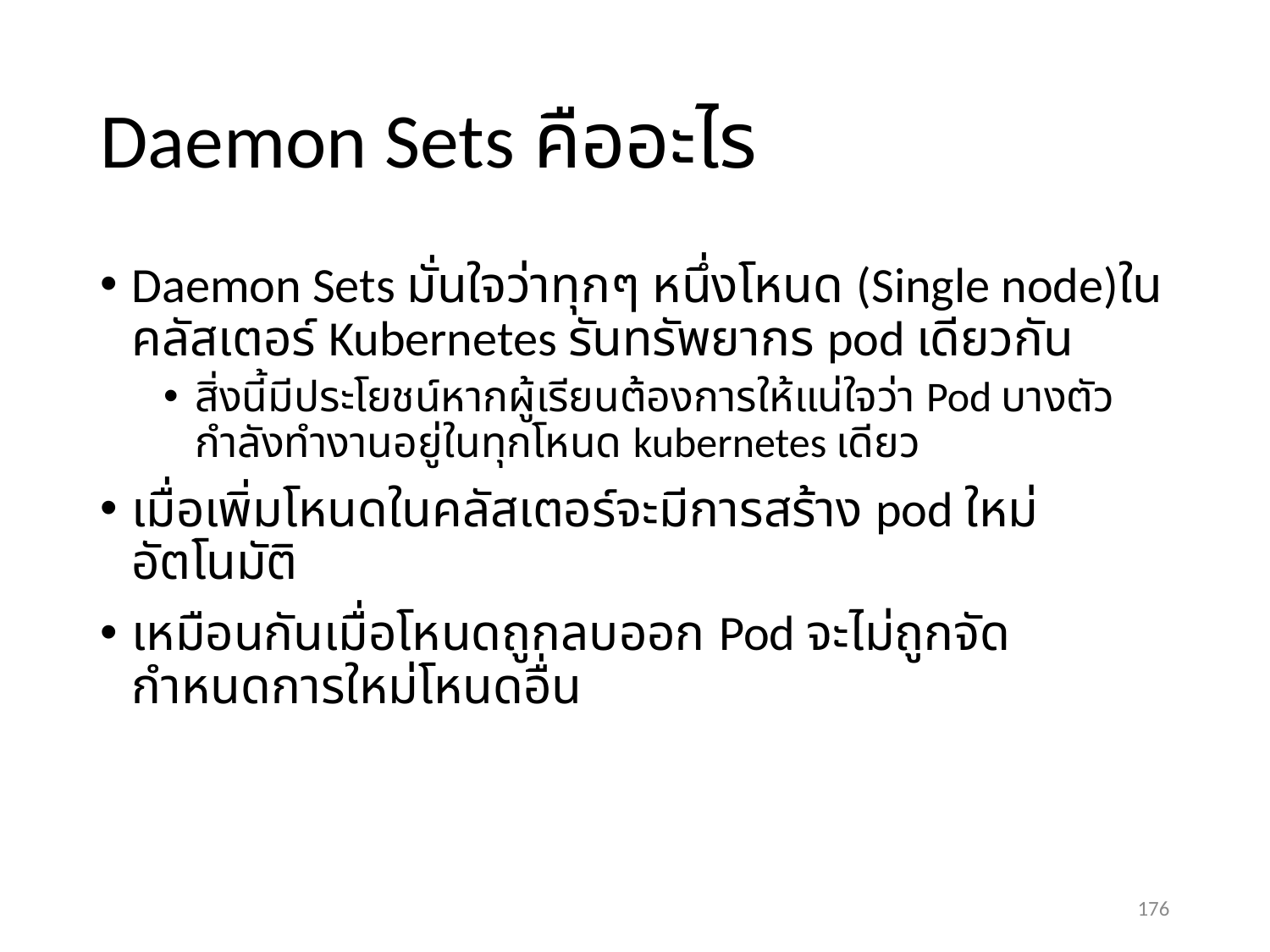

# Daemon Sets คืออะไร
Daemon Sets มั่นใจว่าทุกๆ หนึ่งโหนด (Single node)ในคลัสเตอร์ Kubernetes รันทรัพยากร pod เดียวกัน
สิ่งนี้มีประโยชน์หากผู้เรียนต้องการให้แน่ใจว่า Pod บางตัวกำลังทำงานอยู่ในทุกโหนด kubernetes เดียว
เมื่อเพิ่มโหนดในคลัสเตอร์จะมีการสร้าง pod ใหม่อัตโนมัติ
เหมือนกันเมื่อโหนดถูกลบออก Pod จะไม่ถูกจัดกำหนดการใหม่โหนดอื่น
176